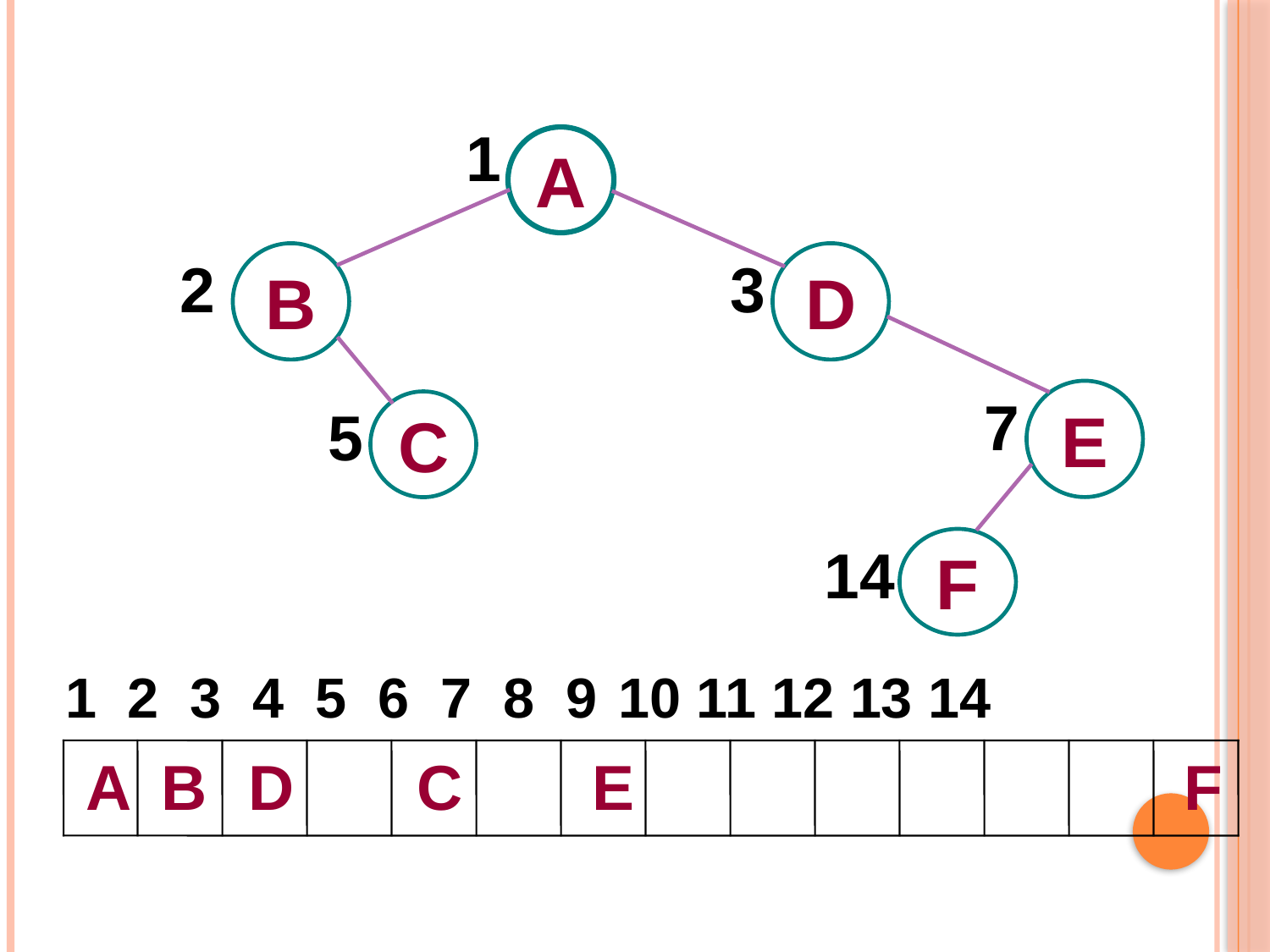

1
A

2
B
3
D

7
E
5
C

14
F
1  2  3  4  5  6  7  8  9  10 11 12 13 14
 A  B   D       C        E                                F